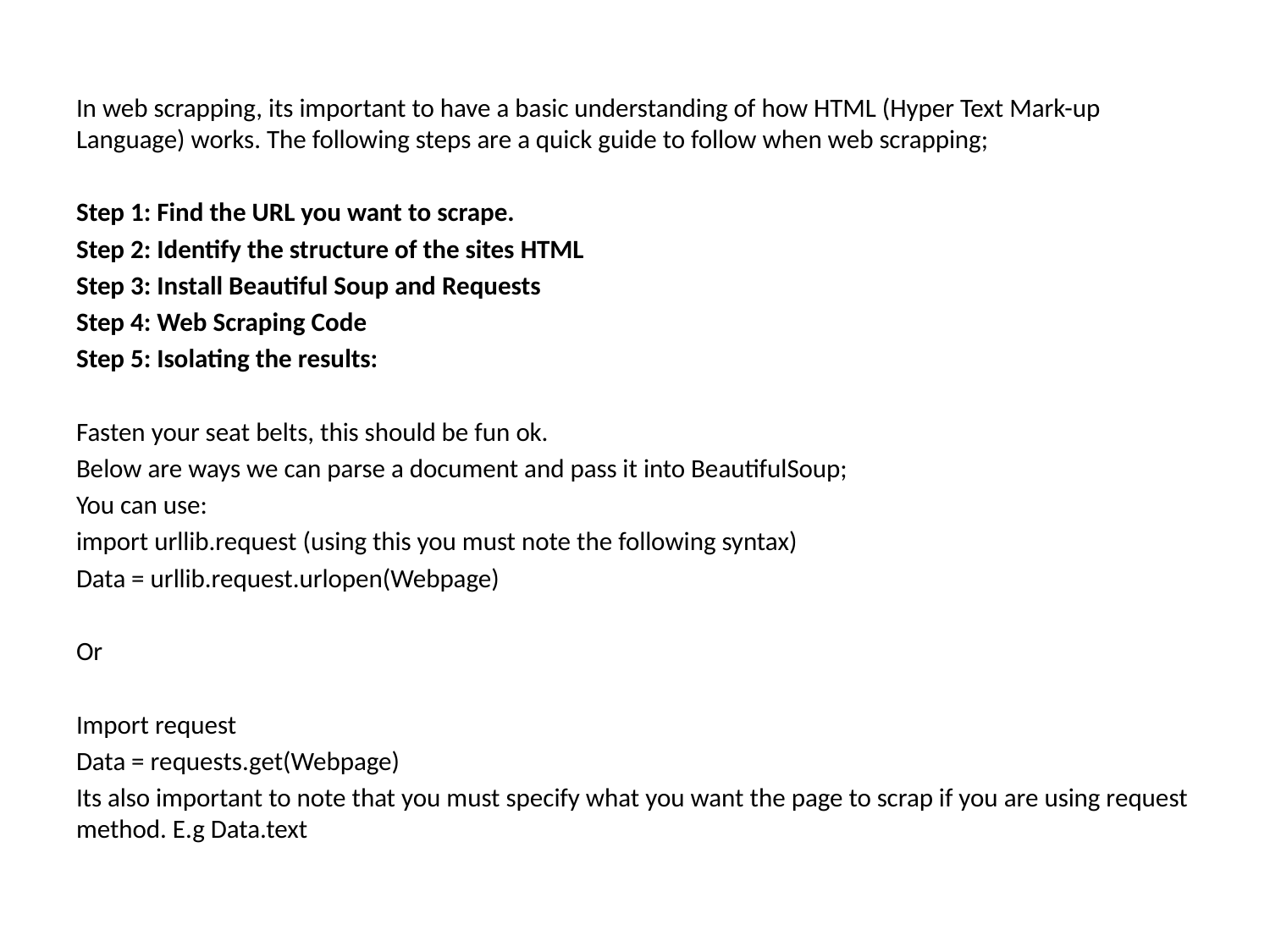

In web scrapping, its important to have a basic understanding of how HTML (Hyper Text Mark-up Language) works. The following steps are a quick guide to follow when web scrapping;

Step 1: Find the URL you want to scrape.
Step 2: Identify the structure of the sites HTML
Step 3: Install Beautiful Soup and Requests
Step 4: Web Scraping Code
Step 5: Isolating the results:

Fasten your seat belts, this should be fun ok.
Below are ways we can parse a document and pass it into BeautifulSoup;
You can use:
import urllib.request (using this you must note the following syntax)
Data = urllib.request.urlopen(Webpage)

Or

Import request
Data = requests.get(Webpage)
Its also important to note that you must specify what you want the page to scrap if you are using request method. E.g Data.text